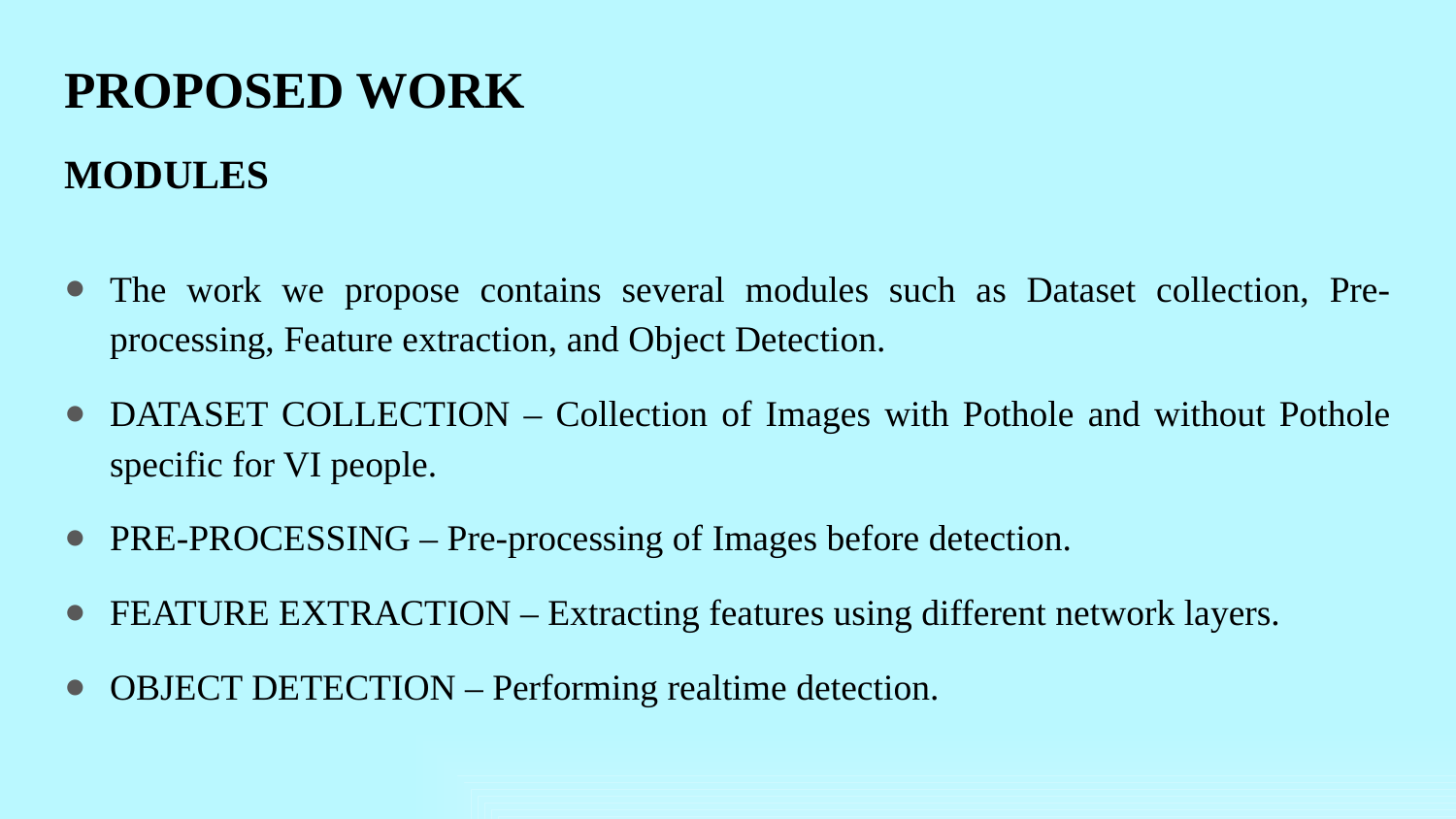

# PROPOSED WORK
MODULES
The work we propose contains several modules such as Dataset collection, Pre-processing, Feature extraction, and Object Detection.
DATASET COLLECTION – Collection of Images with Pothole and without Pothole specific for VI people.
PRE-PROCESSING – Pre-processing of Images before detection.
FEATURE EXTRACTION – Extracting features using different network layers.
OBJECT DETECTION – Performing realtime detection.